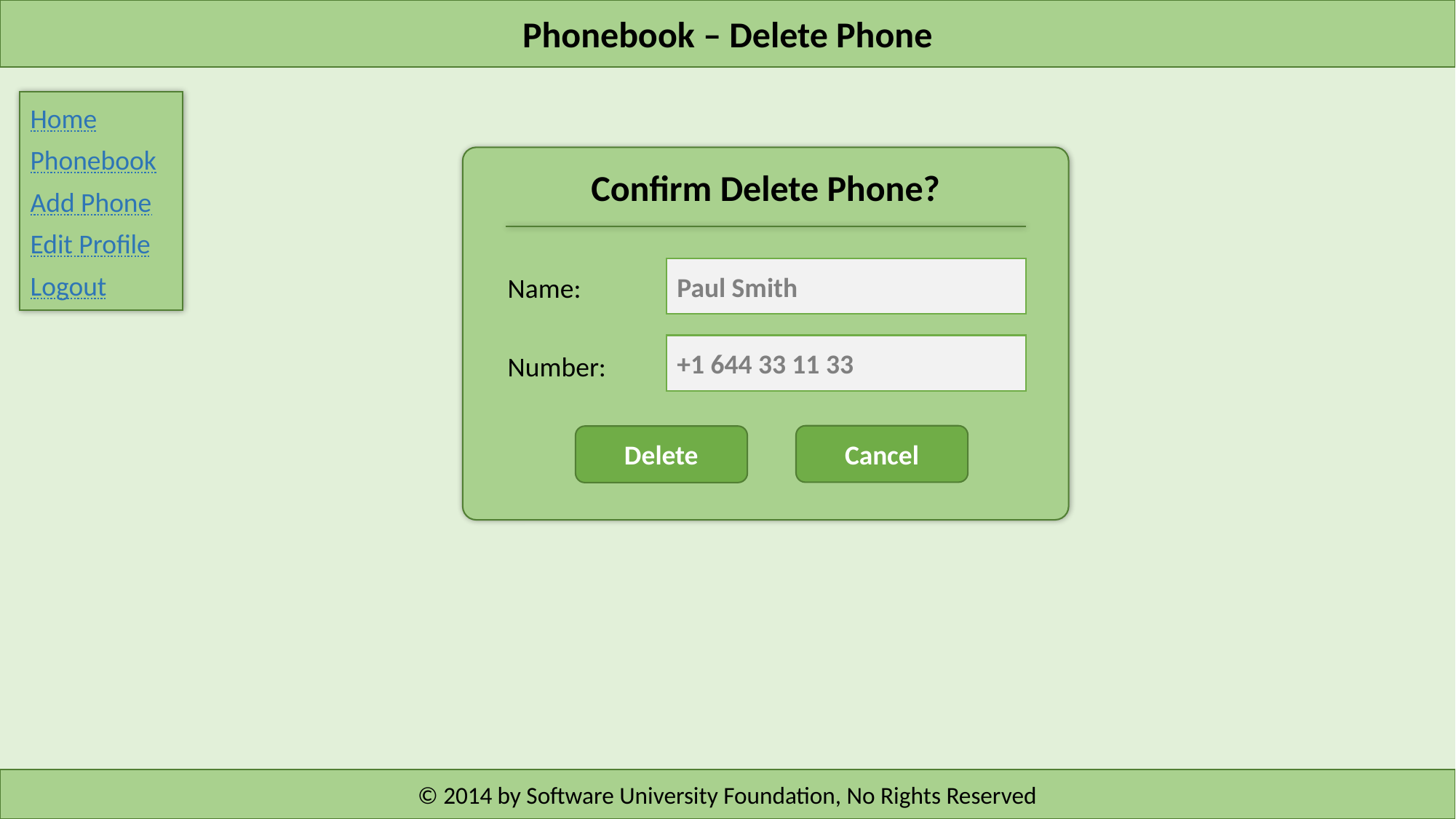

Phonebook – Delete Phone
Home
Phonebook
Add Phone
Edit Profile
Logout

Confirm Delete Phone?
Paul Smith
Name:
+1 644 33 11 33
Number:
Cancel
Delete
© 2014 by Software University Foundation, No Rights Reserved